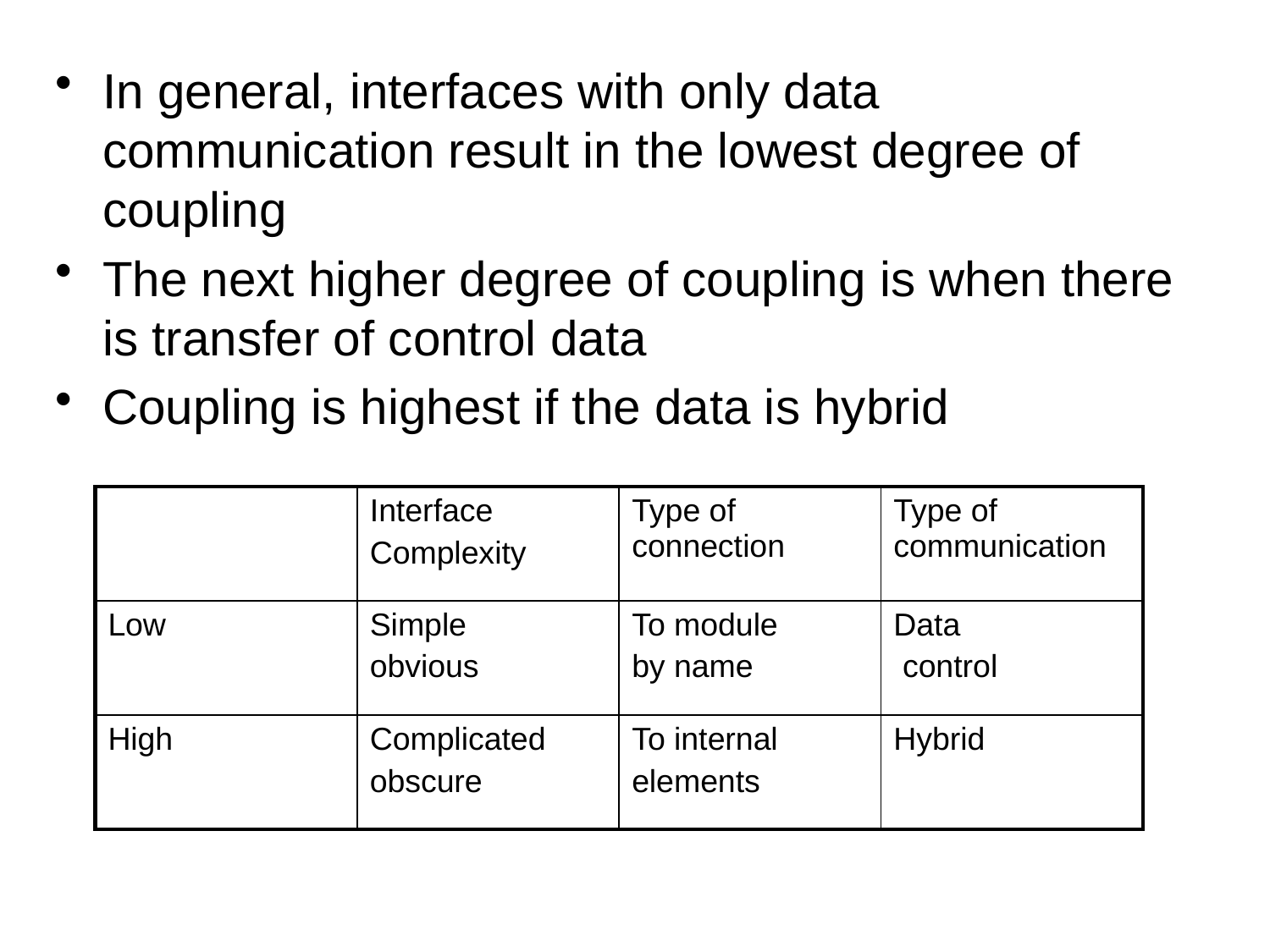

In general, interfaces with only data communication result in the lowest degree of coupling
The next higher degree of coupling is when there is transfer of control data
Coupling is highest if the data is hybrid

|  | Interface Complexity | Type of connection | Type of communication |
| --- | --- | --- | --- |
| Low | Simple obvious | To module by name | Data control |
| High | Complicated obscure | To internal elements | Hybrid |